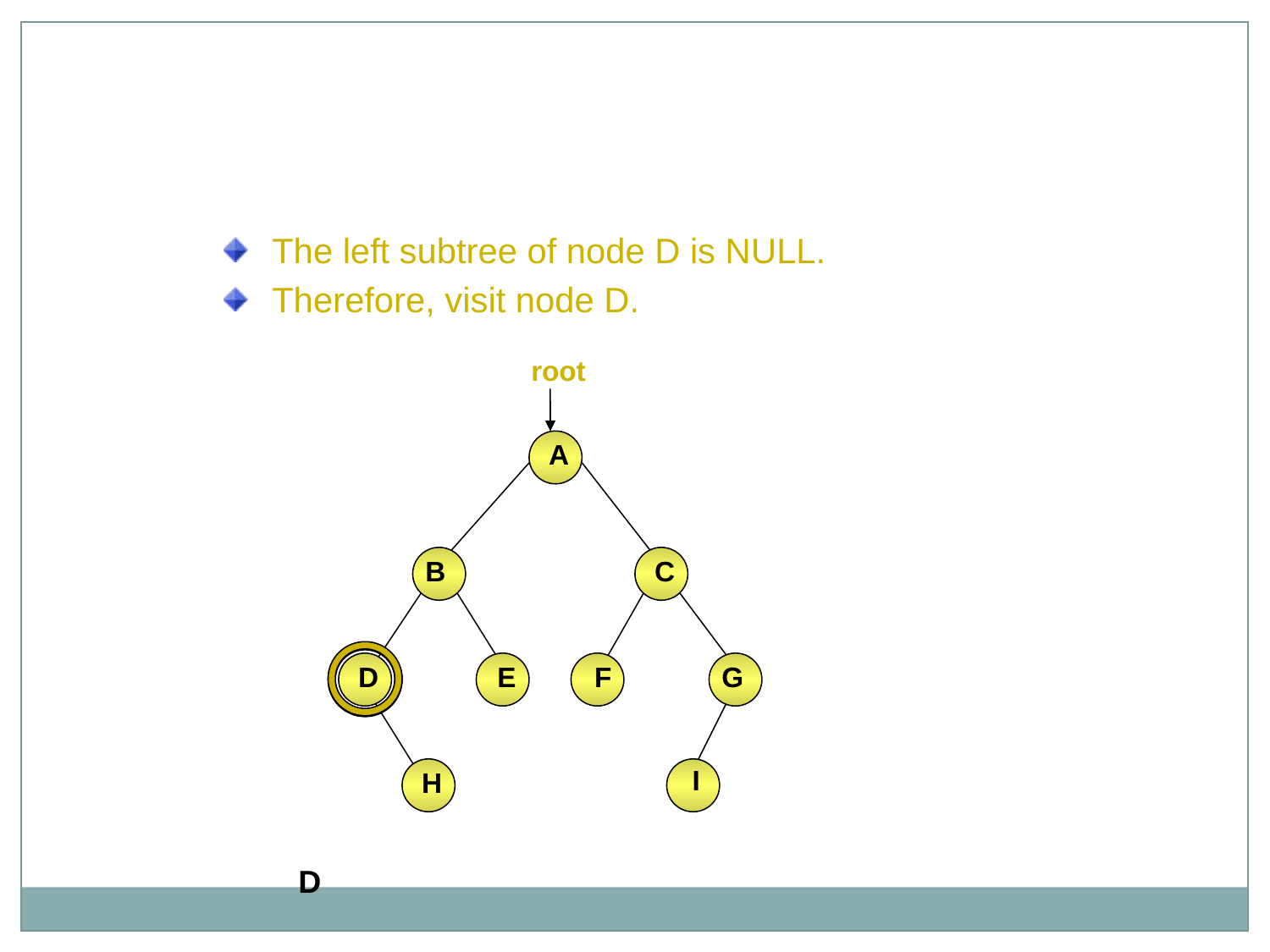

Inorder Traversal (Contd.)
The left subtree of node D is NULL.
Therefore, visit node D.
root

A

B

C

D

E

F

G

H

I
D